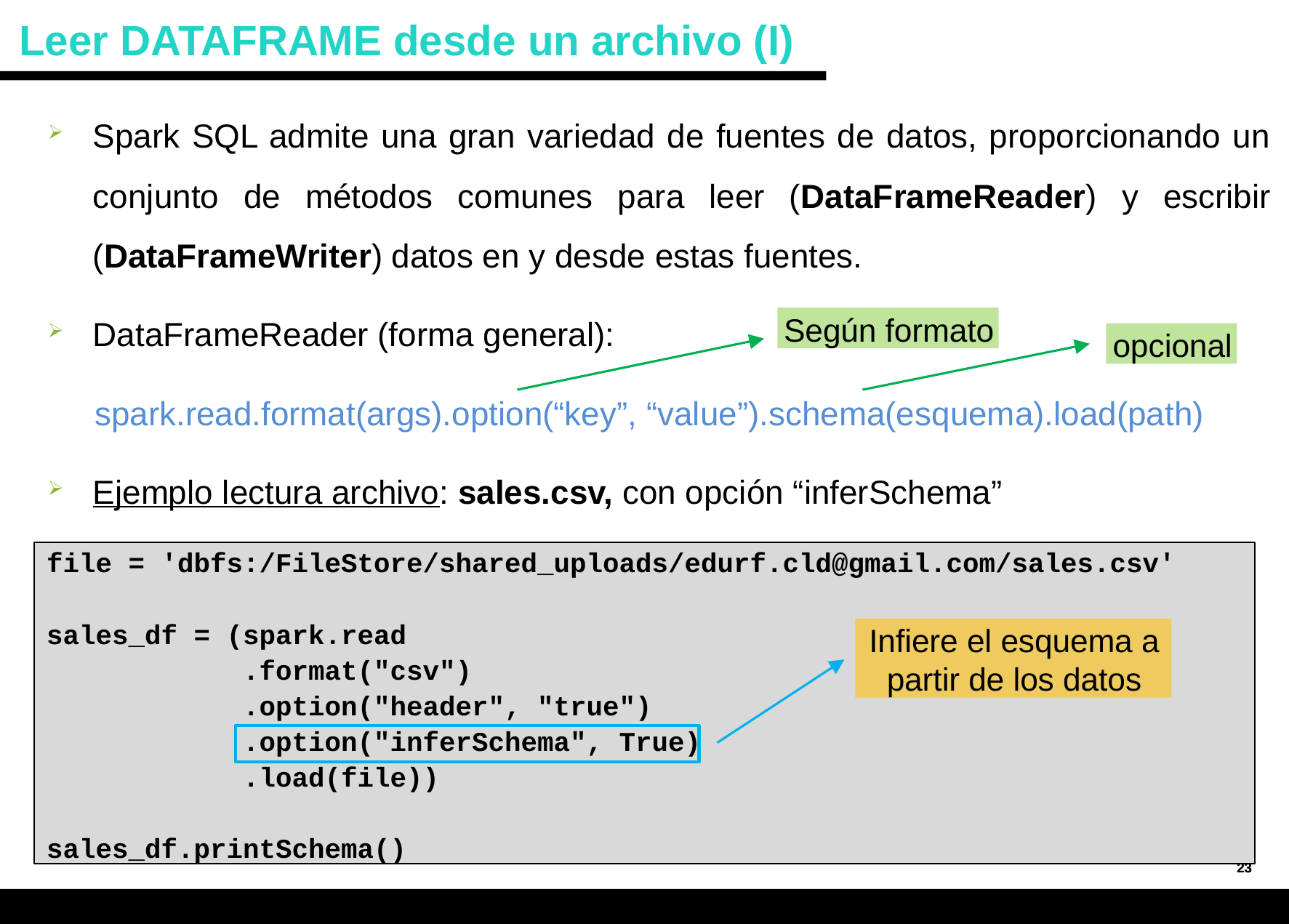

# Leer DATAFRAME desde un archivo (I)

Spark SQL admite una gran variedad de fuentes de datos, proporcionando un conjunto de métodos comunes para leer (DataFrameReader) y escribir (DataFrameWriter) datos en y desde estas fuentes.
DataFrameReader (forma general):
	spark.read.format(args).option(“key”, “value”).schema(esquema).load(path)
Ejemplo lectura archivo: sales.csv, con opción “inferSchema”
Según formato
opcional
file = 'dbfs:/FileStore/shared_uploads/edurf.cld@gmail.com/sales.csv'

sales_df = (spark.read
            .format("csv")
            .option("header", "true")
            .option("inferSchema", True)
            .load(file))

sales_df.printSchema()
Infiere el esquema a partir de los datos

23